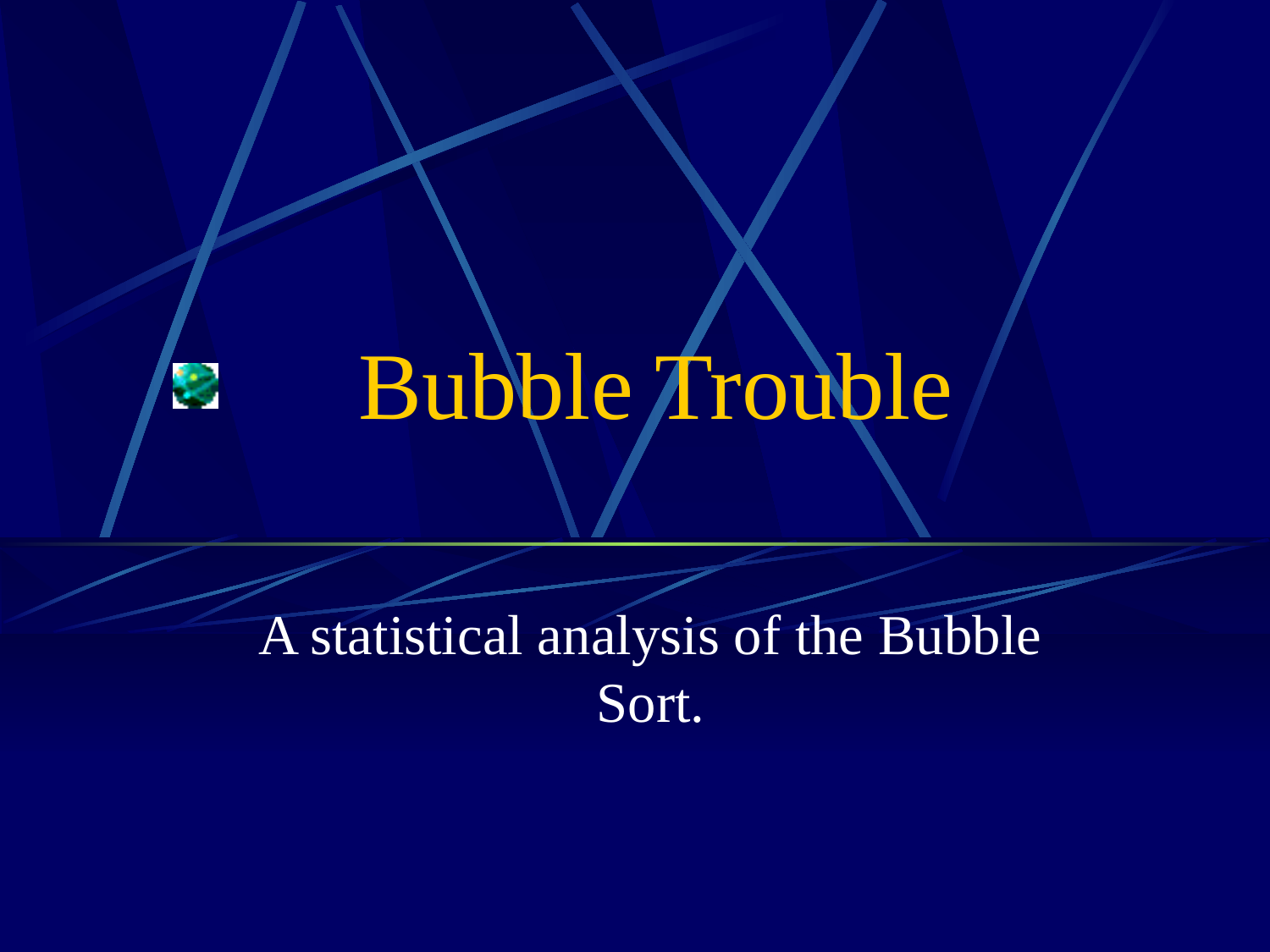

# Bubble Trouble
A statistical analysis of the Bubble Sort.